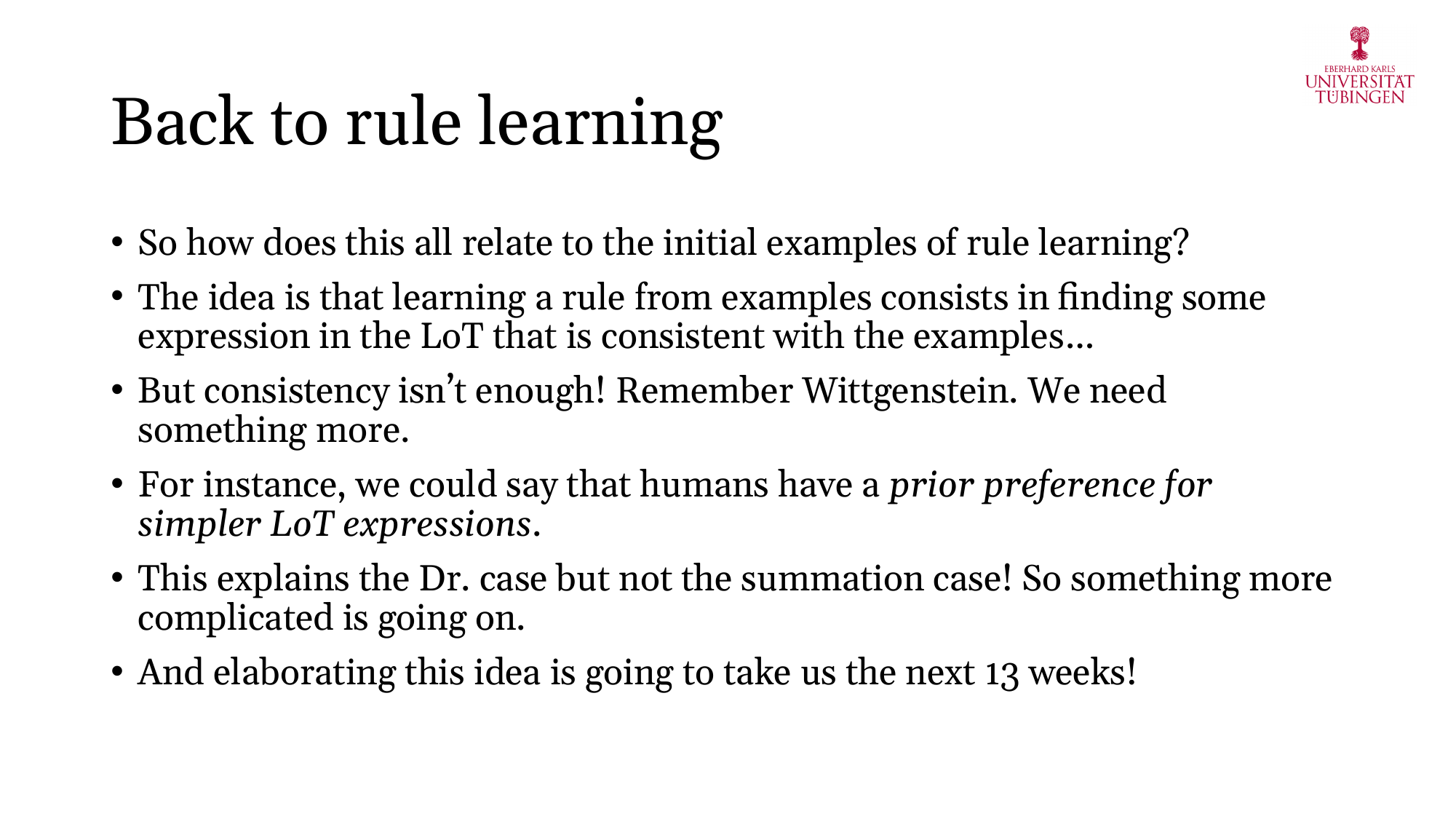

# Back to rule learning
So how does this all relate to the initial examples of rule learning?
The idea is that learning a rule from examples consists in finding some expression in the LoT that is consistent with the examples…
But consistency isn’t enough! Remember Wittgenstein. We need something more.
For instance, we could say that humans have a prior preference for simpler LoT expressions.
This explains the Dr. case but not the summation case! So something more complicated is going on.
And elaborating this idea is going to take us the next 13 weeks!